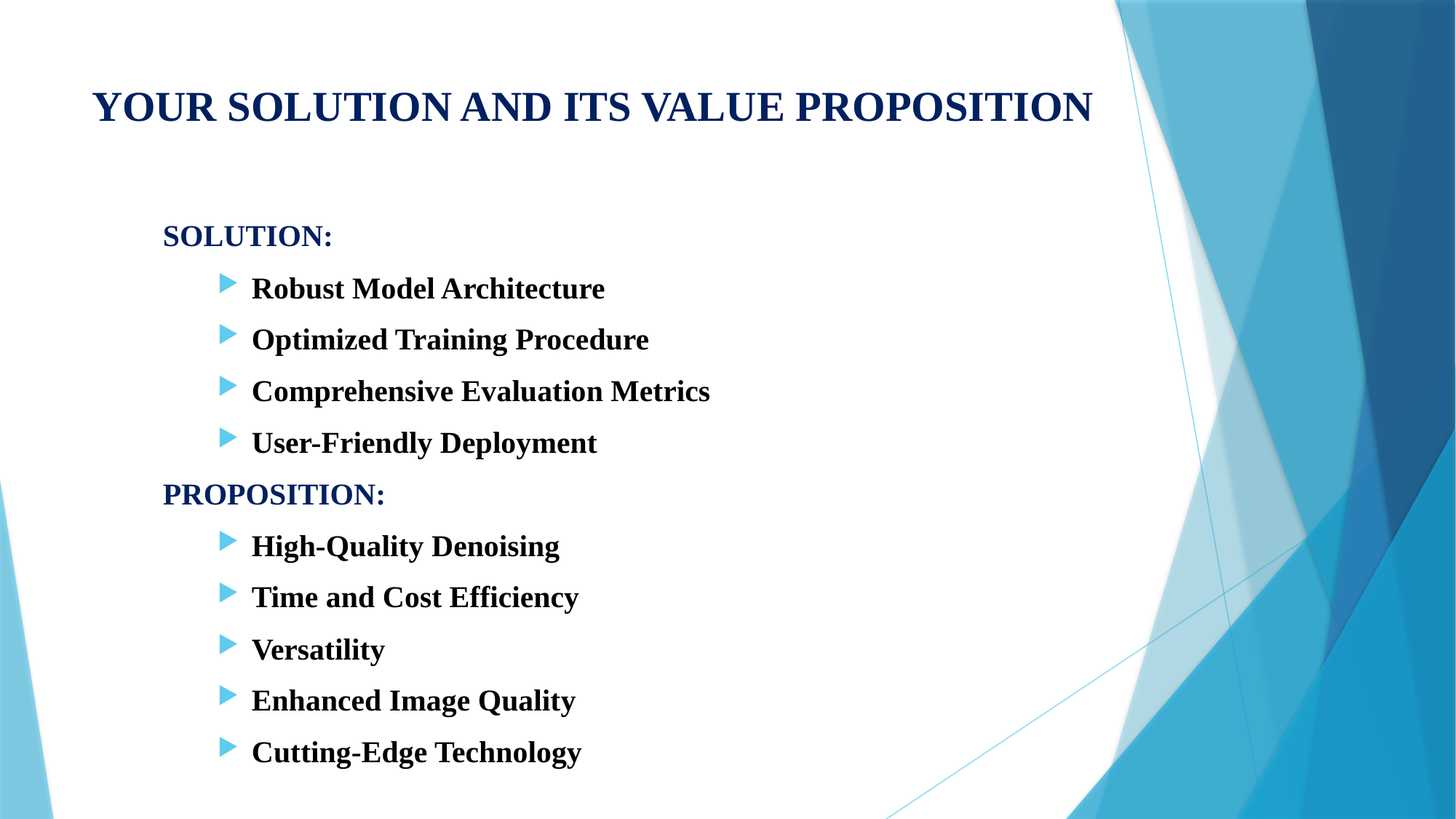

# YOUR SOLUTION AND ITS VALUE PROPOSITION
SOLUTION:
Robust Model Architecture
Optimized Training Procedure
Comprehensive Evaluation Metrics
User-Friendly Deployment
PROPOSITION:
High-Quality Denoising
Time and Cost Efficiency
Versatility
Enhanced Image Quality
Cutting-Edge Technology